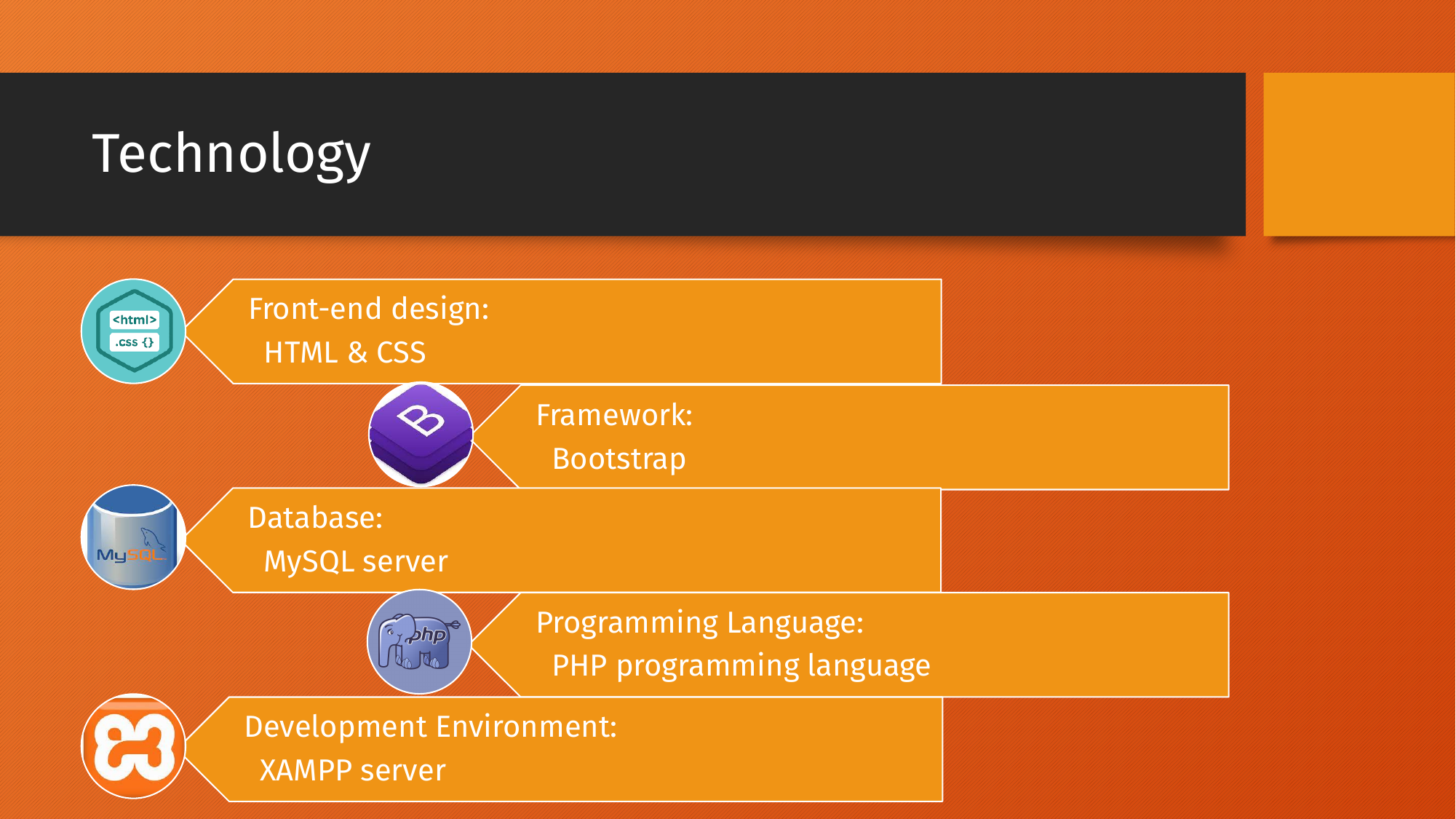

# Technology
   Front-end design:
     HTML & CSS
   Framework:
     Bootstrap
   Database:
     MySQL server
   Programming Language:
     PHP programming language
   Development Environment:
     XAMPP server